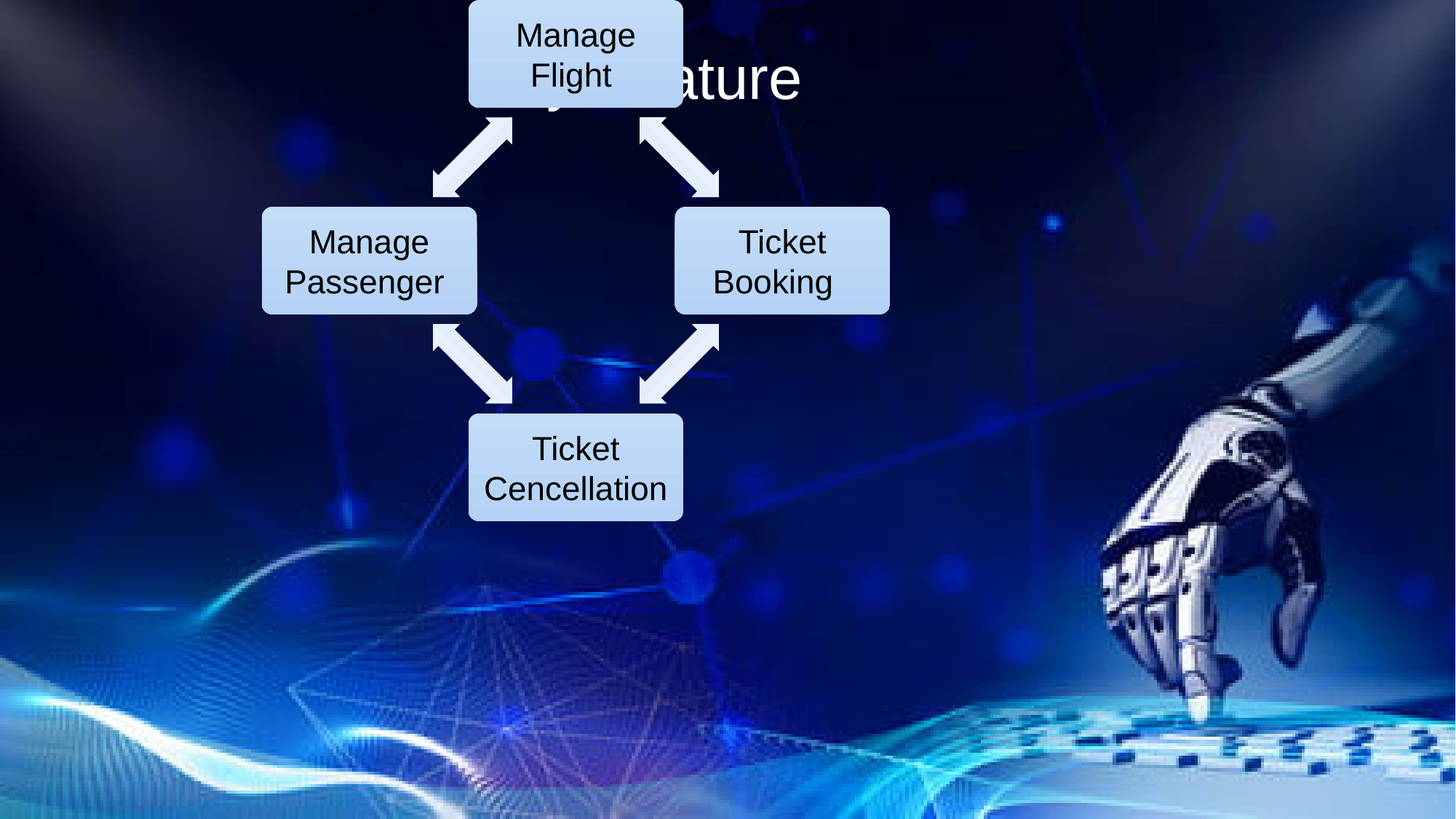

Key Feature
Manage Flight

Ticket Booking

Ticket Cencellation

Manage Passenger